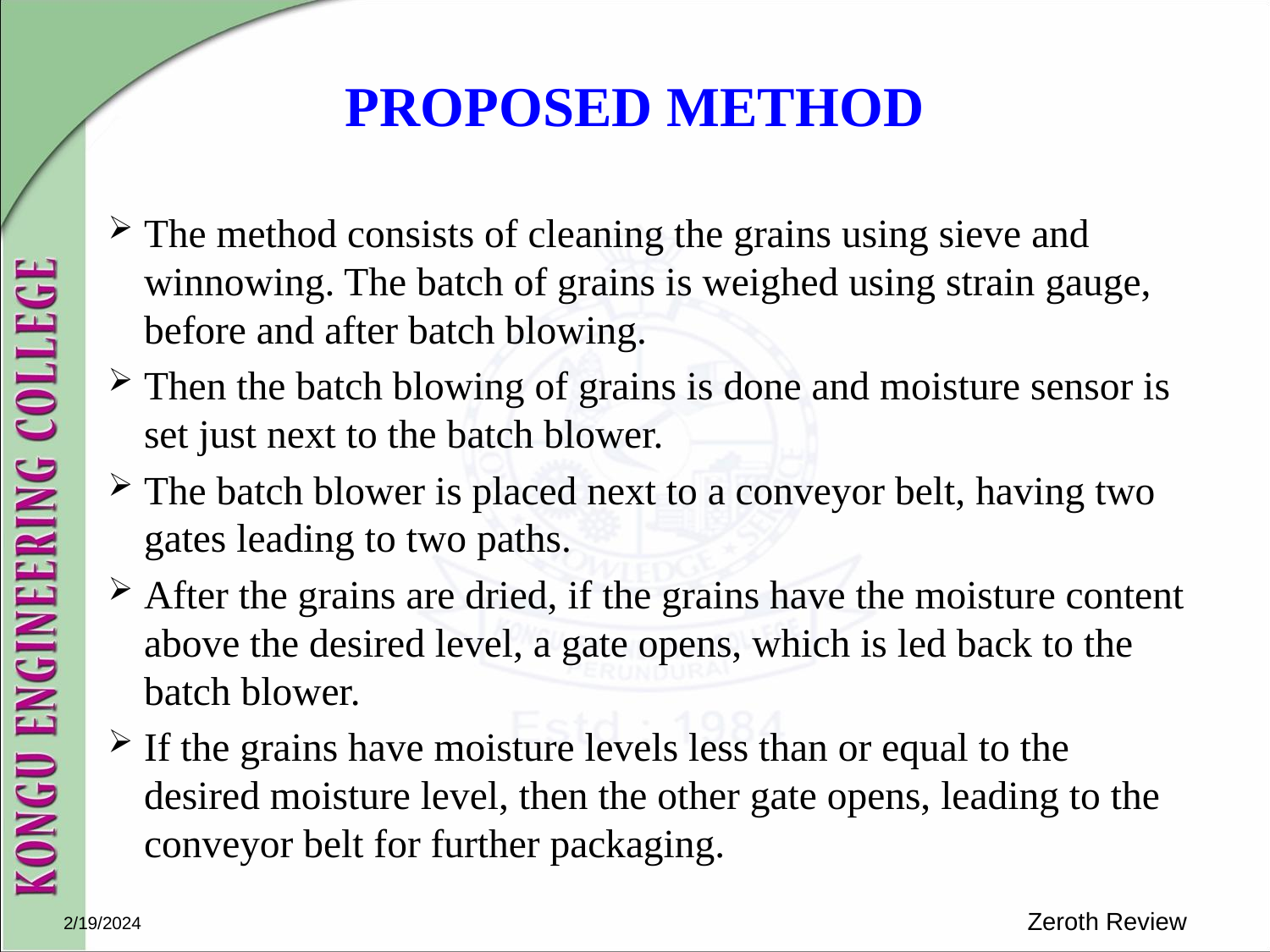

# PROPOSED METHOD
The method consists of cleaning the grains using sieve and winnowing. The batch of grains is weighed using strain gauge, before and after batch blowing.
Then the batch blowing of grains is done and moisture sensor is set just next to the batch blower.
The batch blower is placed next to a conveyor belt, having two gates leading to two paths.
After the grains are dried, if the grains have the moisture content above the desired level, a gate opens, which is led back to the batch blower.
If the grains have moisture levels less than or equal to the desired moisture level, then the other gate opens, leading to the conveyor belt for further packaging.
2/19/2024
Zeroth Review